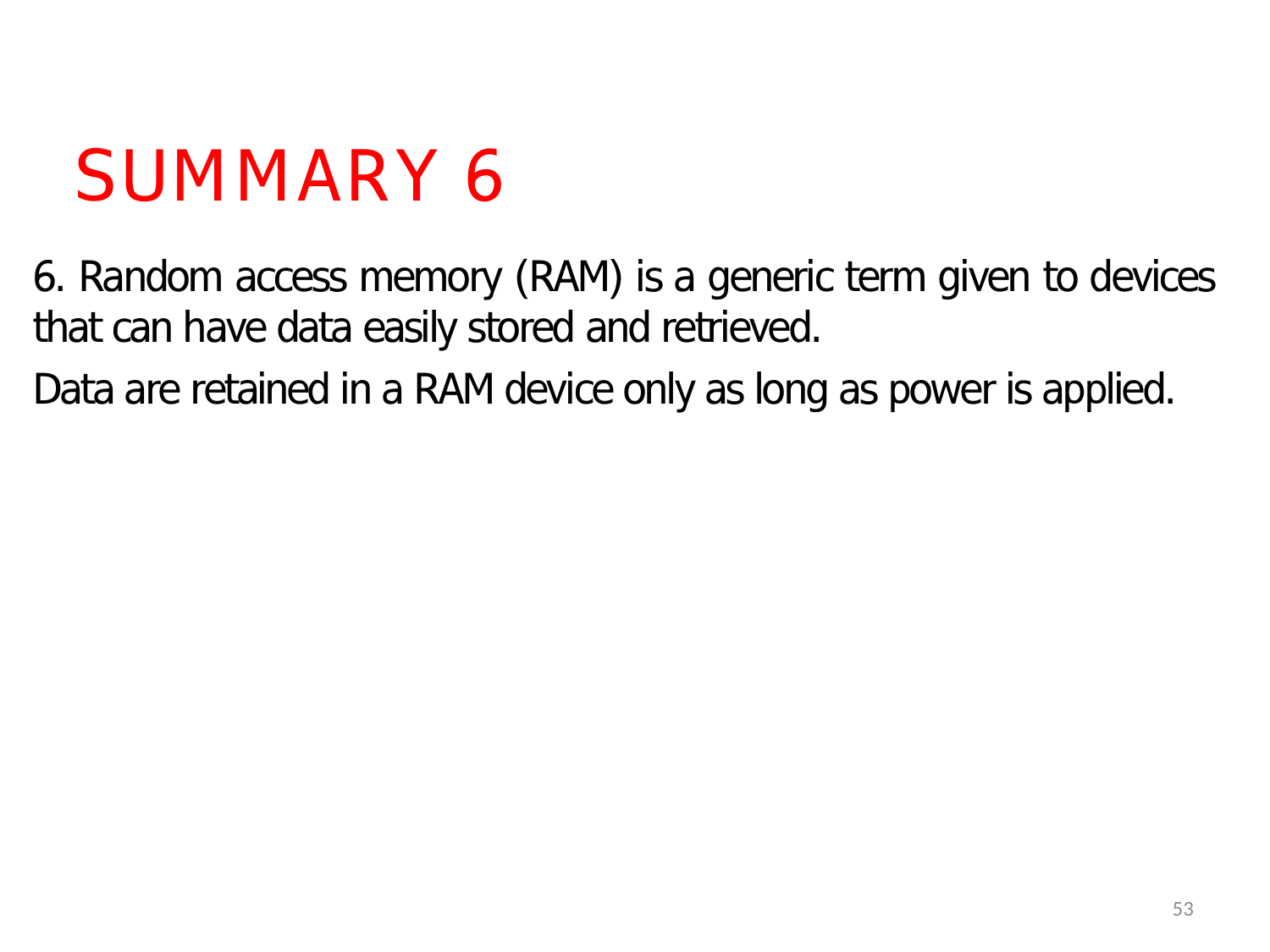

SUMMARY 6
6. Random access memory (RAM) is a generic term given to devices that can have data easily stored and retrieved.
Data are retained in a RAM device only as long as power is applied.
53